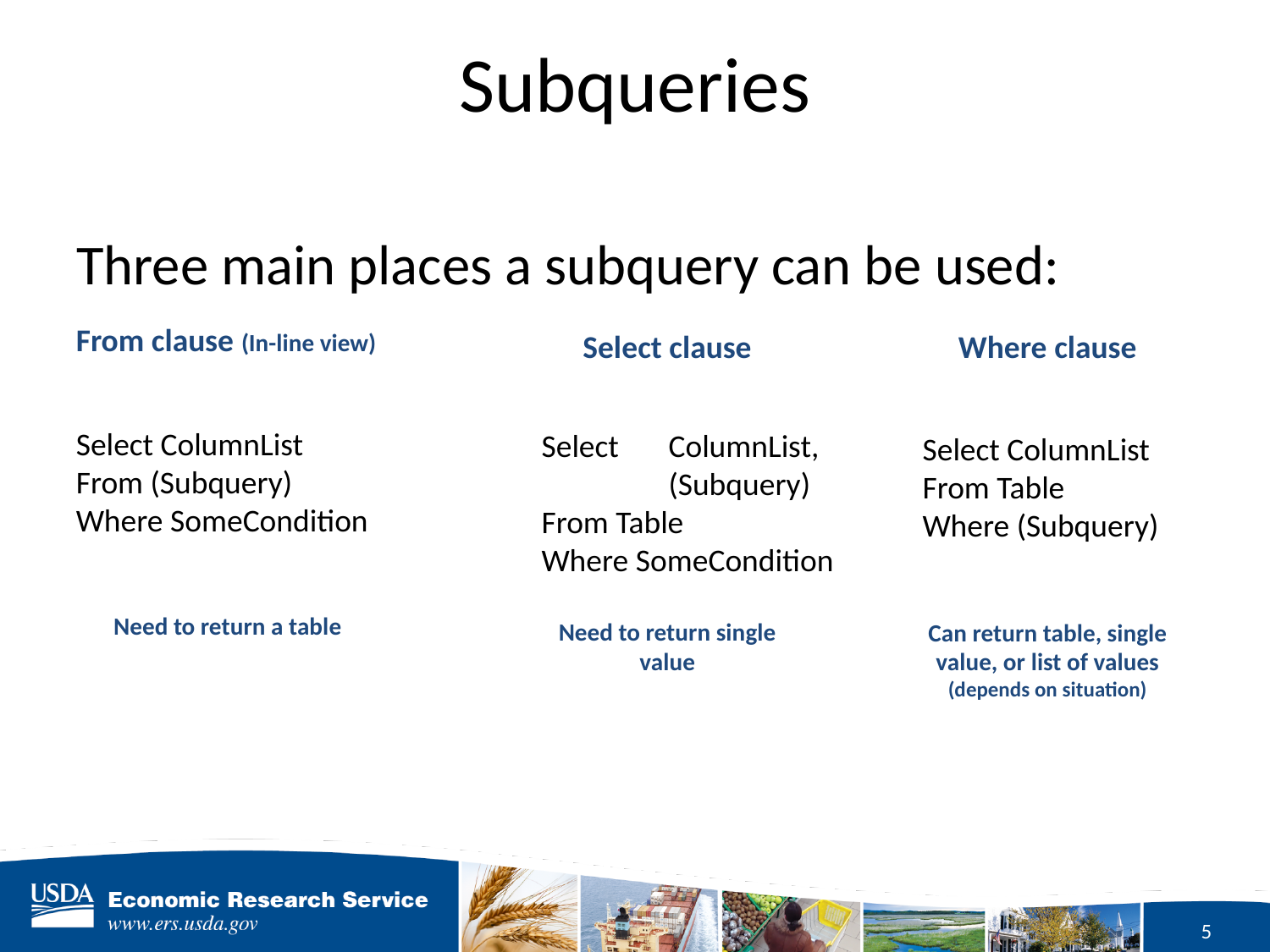

# Subqueries
Three main places a subquery can be used:
From clause (In-line view)
Select clause
Where clause
Select ColumnList
From (Subquery)
Where SomeCondition
Select 	ColumnList,         	(Subquery)
From Table
Where SomeCondition
Select ColumnList
From Table
Where (Subquery)
Need to return a table
Need to return single value
Can return table, single value, or list of values (depends on situation)